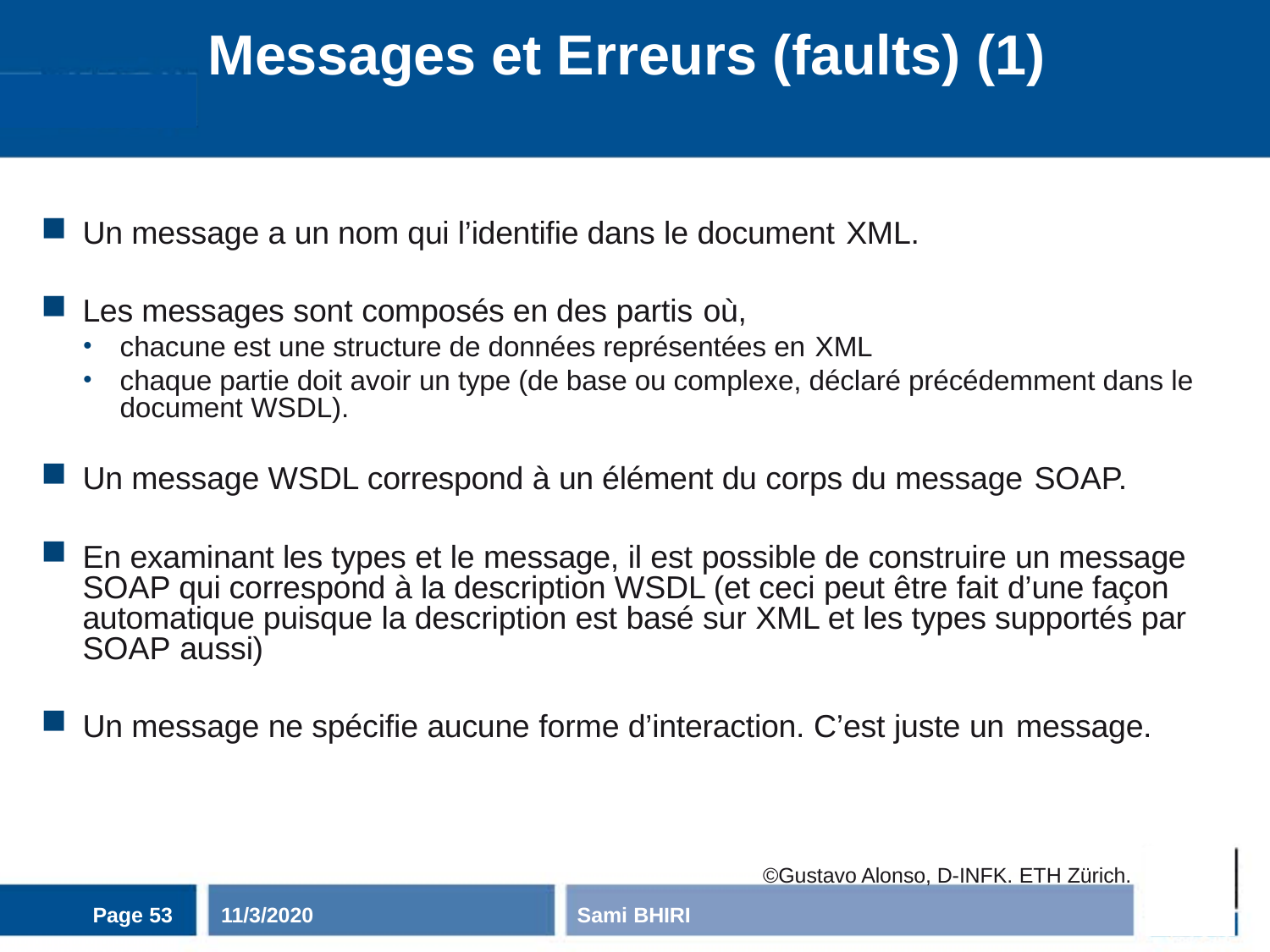

# Messages et Erreurs (faults) (1)

Un message a un nom qui l’identifie dans le document XML.

Les messages sont composés en des partis où,
chacune est une structure de données représentées en XML
chaque partie doit avoir un type (de base ou complexe, déclaré précédemment dans le  document WSDL).

Un message WSDL correspond à un élément du corps du message SOAP.

En examinant les types et le message, il est possible de construire un message  SOAP qui correspond à la description WSDL (et ceci peut être fait d’une façon  automatique puisque la description est basé sur XML et les types supportés par  SOAP aussi)

Un message ne spécifie aucune forme d’interaction. C’est juste un message.

©Gustavo Alonso, D-INFK. ETH Zürich.
Page 53
11/3/2020
Sami BHIRI